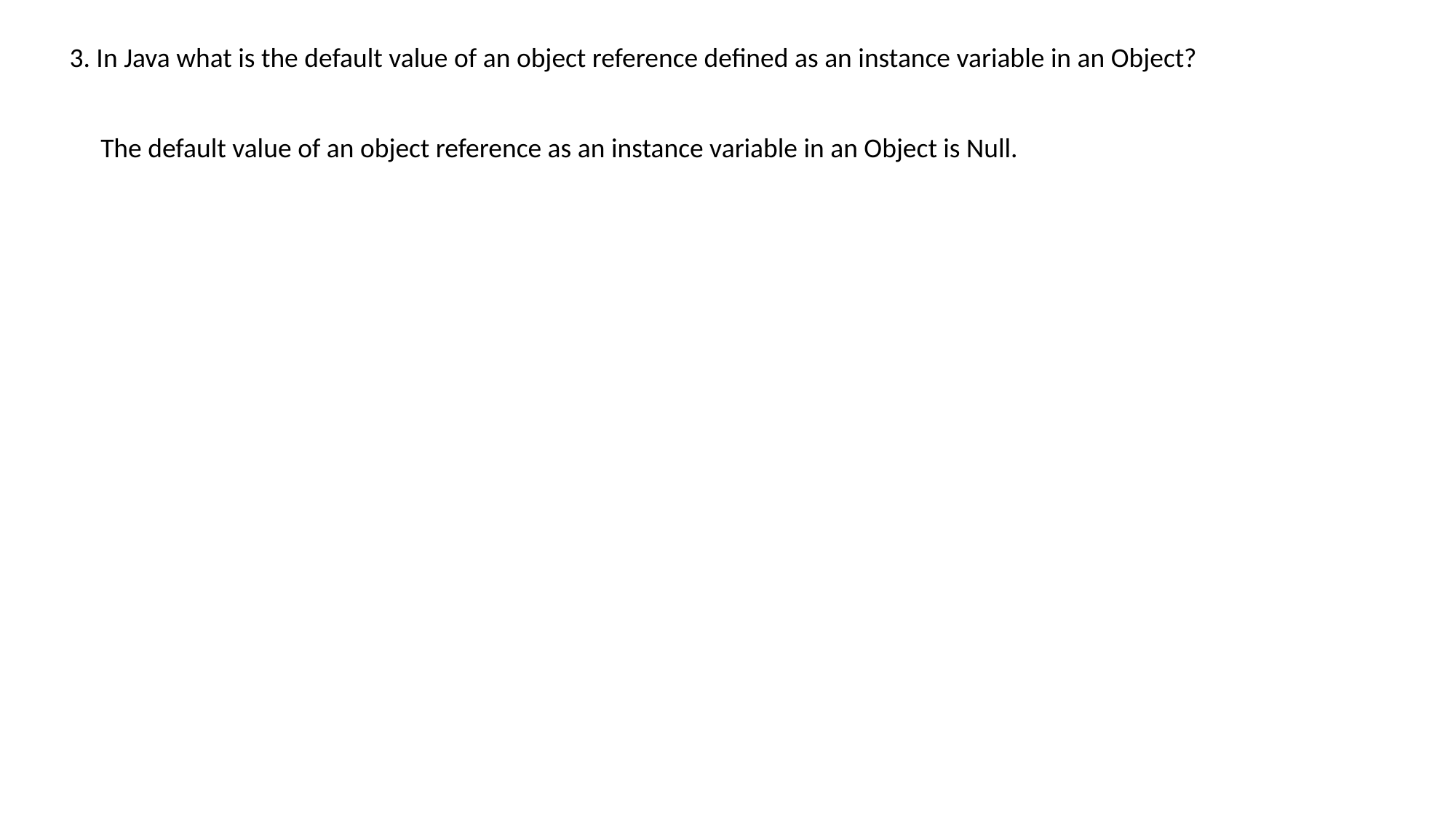

3. In Java what is the default value of an object reference defined as an instance variable in an Object?
The default value of an object reference as an instance variable in an Object is Null.